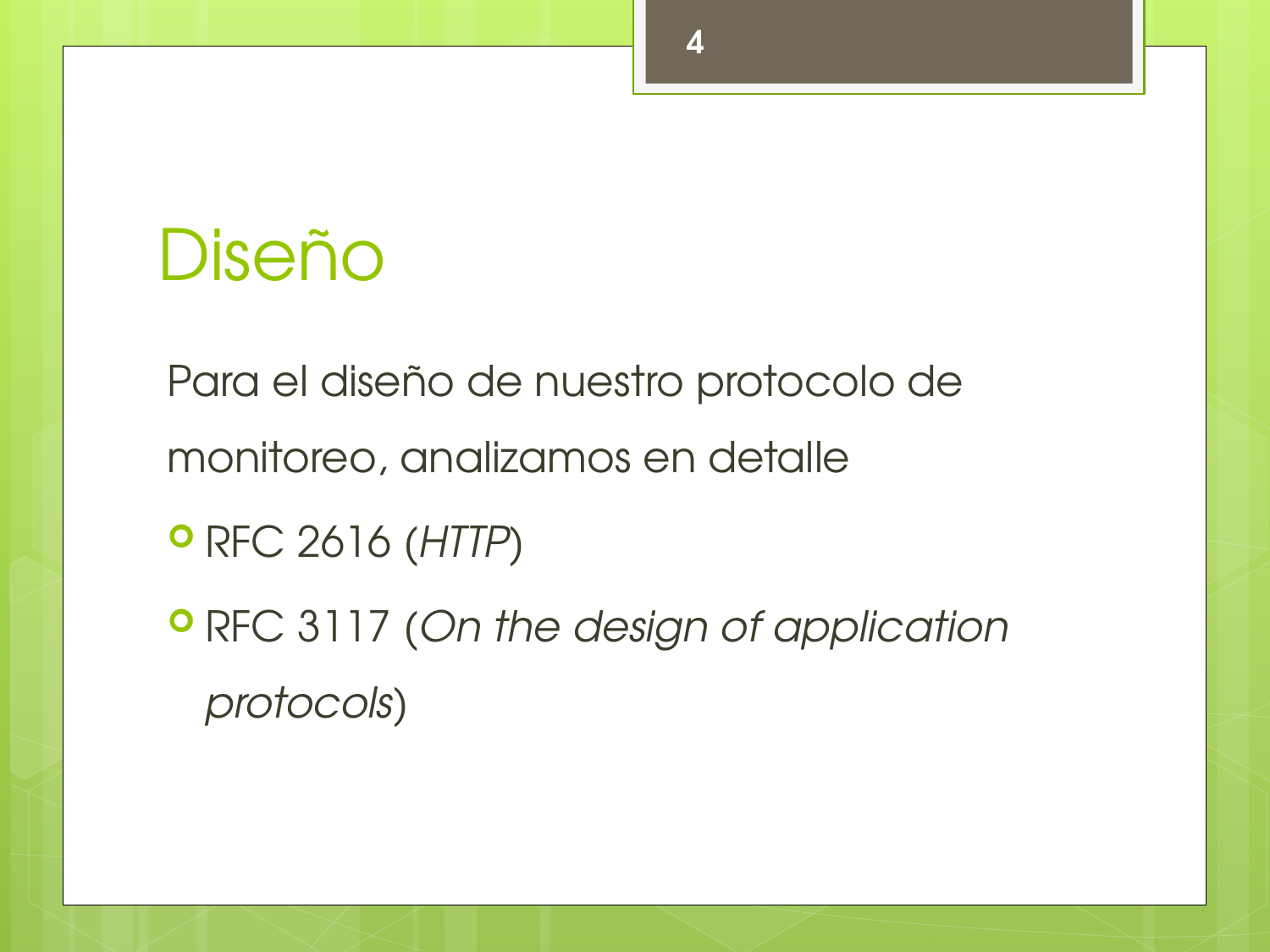

4
# Diseño
Para el diseño de nuestro protocolo de monitoreo, analizamos en detalle
RFC 2616 (HTTP)
RFC 3117 (On the design of application protocols)